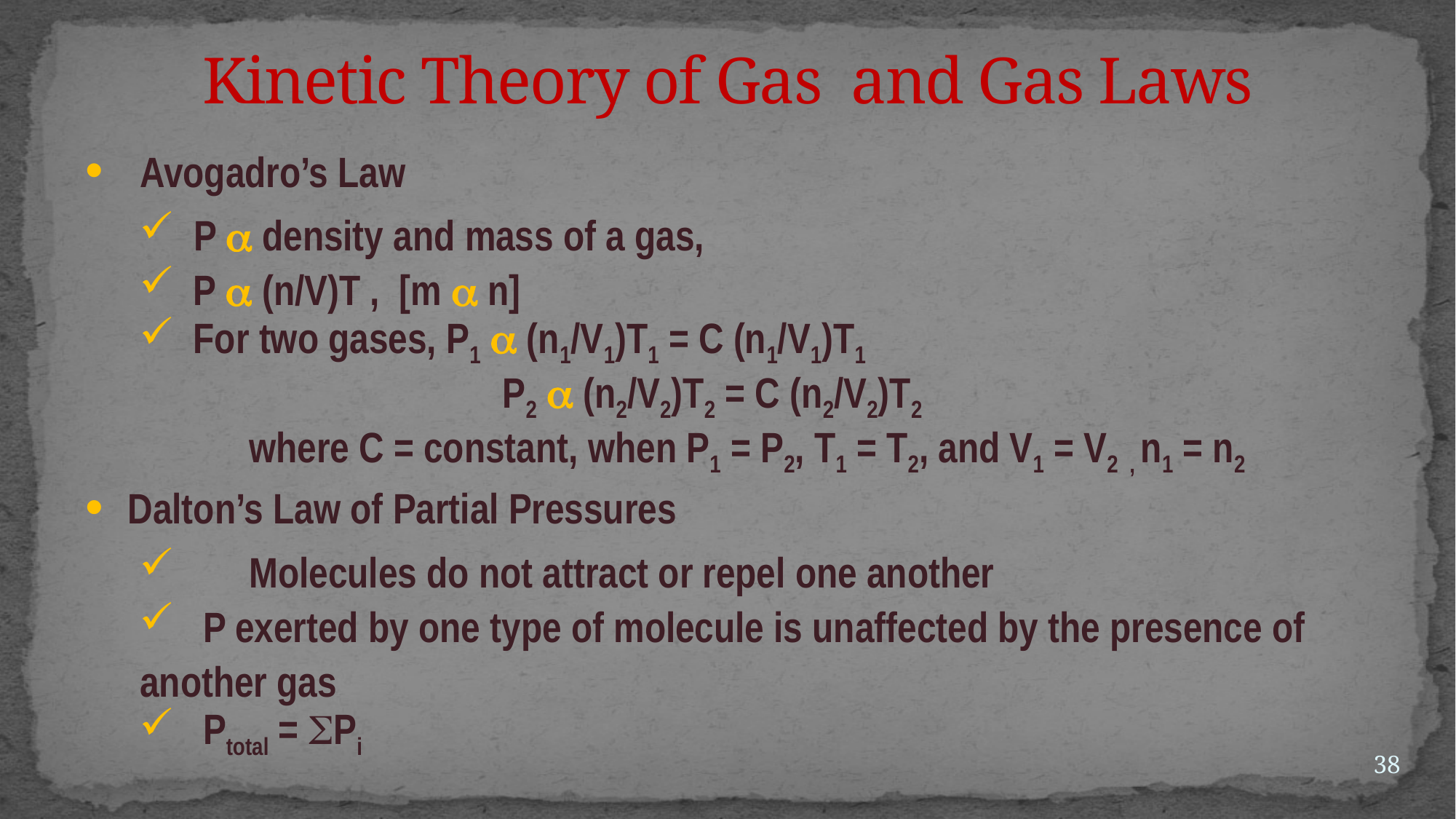

Kinetic Theory of Gas  and Gas Laws
Avogadro’s Law
	P α density and mass of a gas,
  P α (n/V)T ,  [m α n]
  For two gases, P1 α (n1/V1)T1 = C (n1/V1)T1
			               P2 α (n2/V2)T2 = C (n2/V2)T2
		where C = constant, when P1 = P2, T1 = T2, and V1 = V2  , n1 = n2
Dalton’s Law of Partial Pressures
	Molecules do not attract or repel one another
   P exerted by one type of molecule is unaffected by the presence of another gas
   Ptotal = ΣPi
38